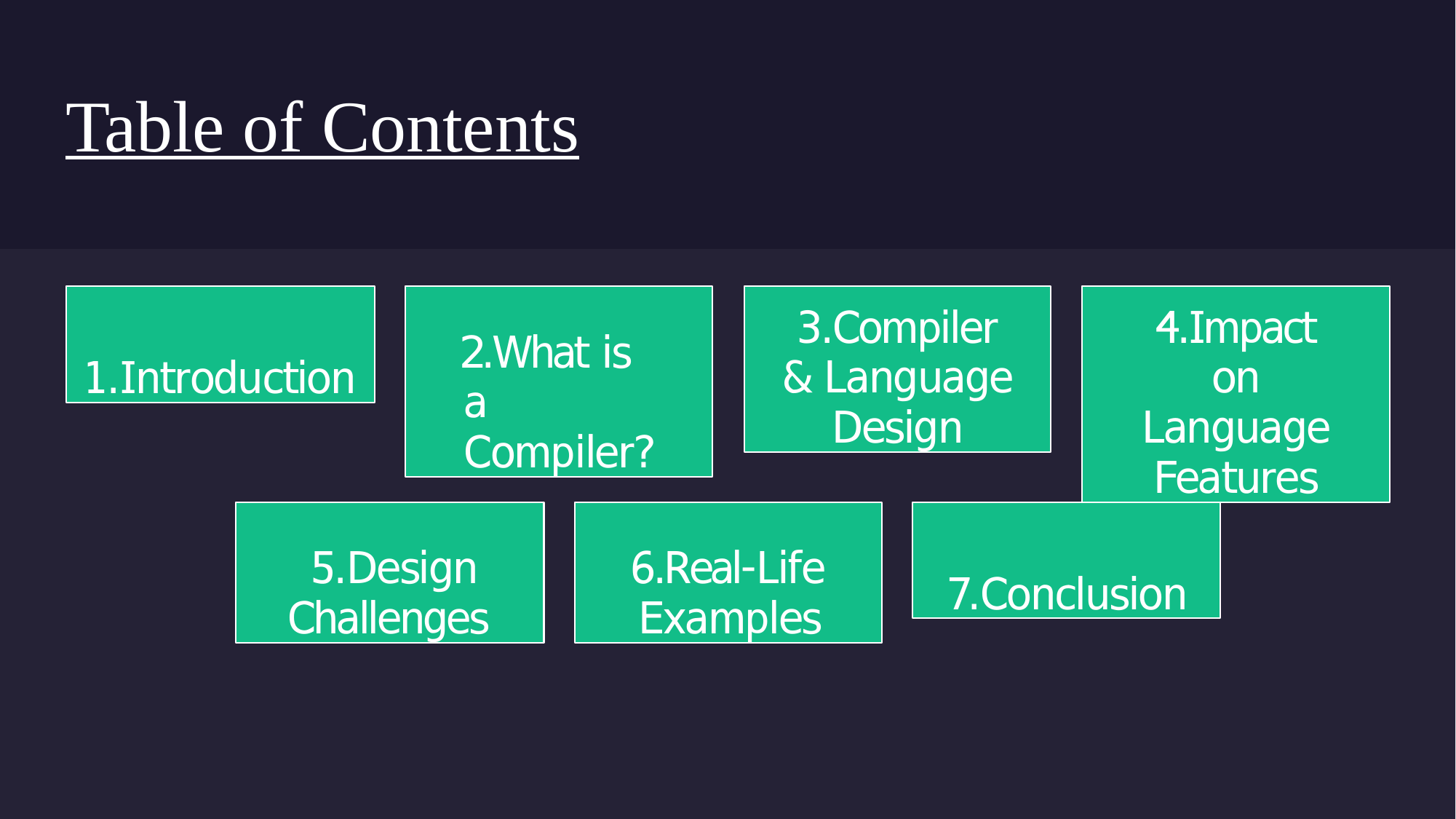

# Table of Contents

1.Introduction
2.What is a Compiler?
3.Compiler & Language Design
4.Impact on Language Features
5.Design Challenges
6.Real-Life Examples

7.Conclusion